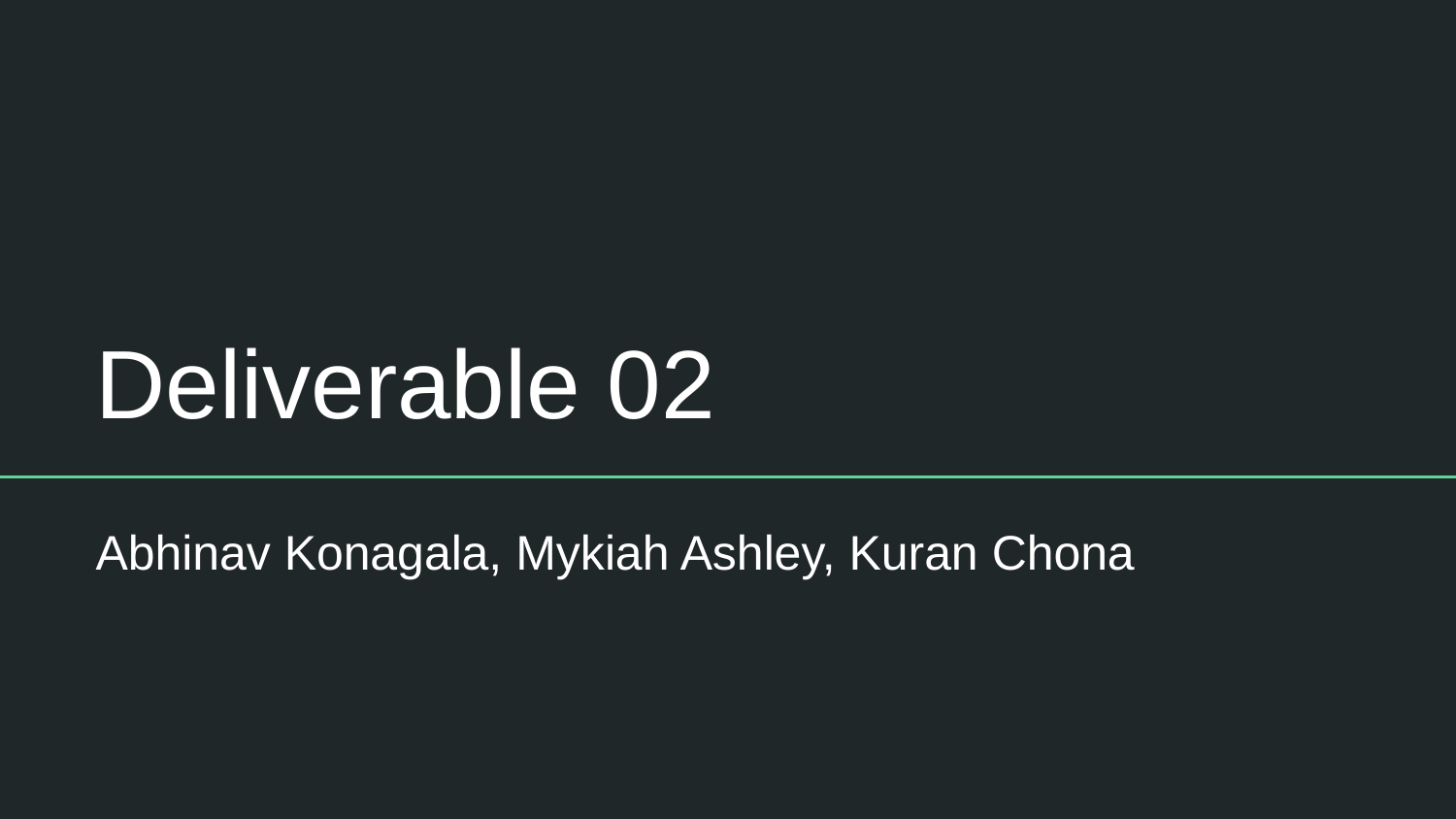

# Deliverable 02
Abhinav Konagala, Mykiah Ashley, Kuran Chona